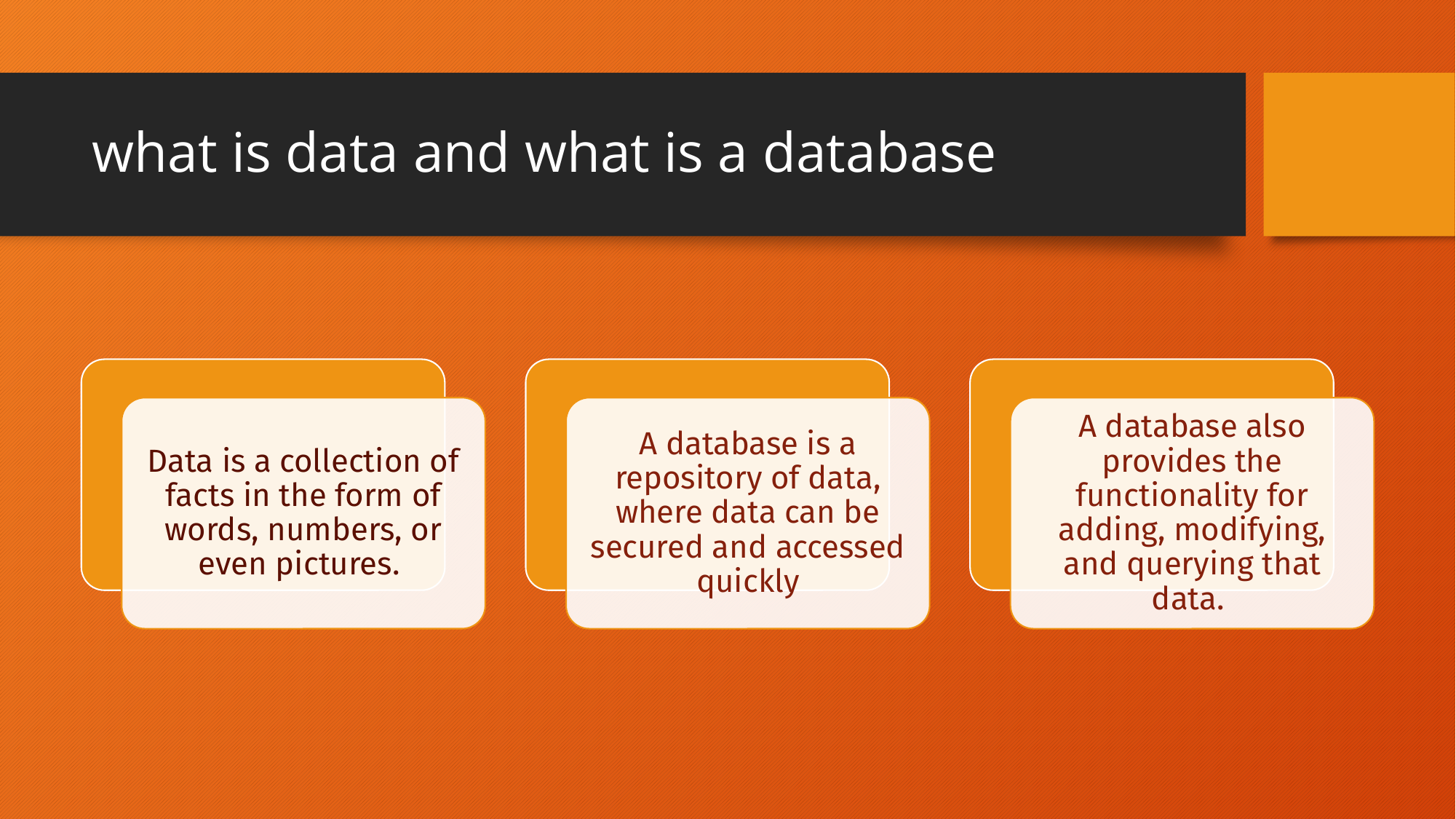

# what is data and what is a database

Data is a collection of facts in the form of words, numbers, or even pictures.
A database is a repository of data, where data can be secured and accessed quickly
A database also provides the functionality for adding, modifying, and querying that data.